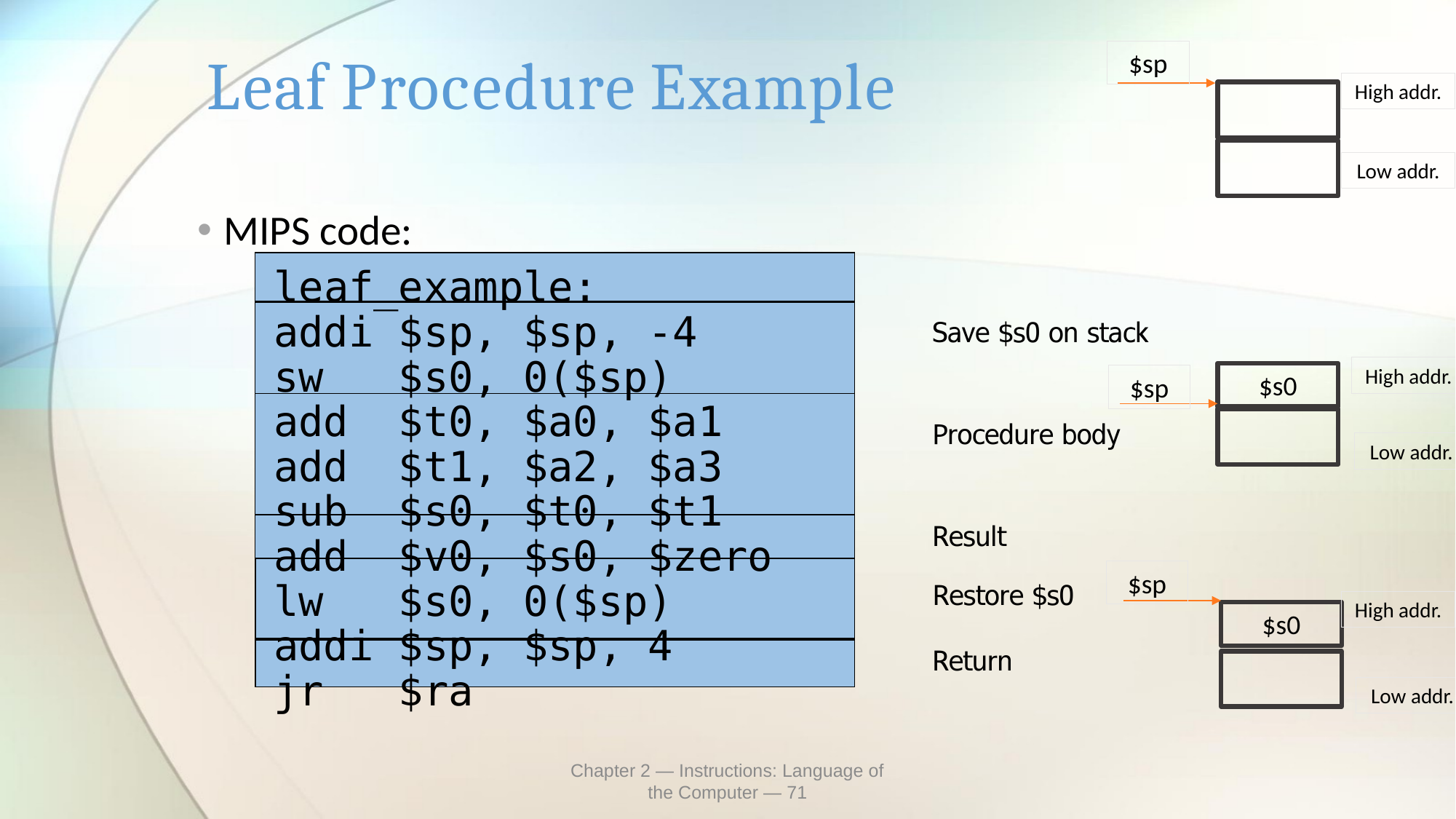

# Leaf Procedure Example
$sp
High addr.

Low addr.
MIPS code:
	  leaf_example:
  addi $sp, $sp, -4
  sw   $s0, 0($sp)
  add  $t0, $a0, $a1
  add  $t1, $a2, $a3
  sub  $s0, $t0, $t1
  add  $v0, $s0, $zero
  lw   $s0, 0($sp)
  addi $sp, $sp, 4
  jr   $ra

Save $s0 on stack
High addr.
$s0
$sp

Procedure body
Low addr.
Result

$sp
Restore $s0
High addr.
$s0
Return

Low addr.
Chapter 2 — Instructions: Language of the Computer — 71